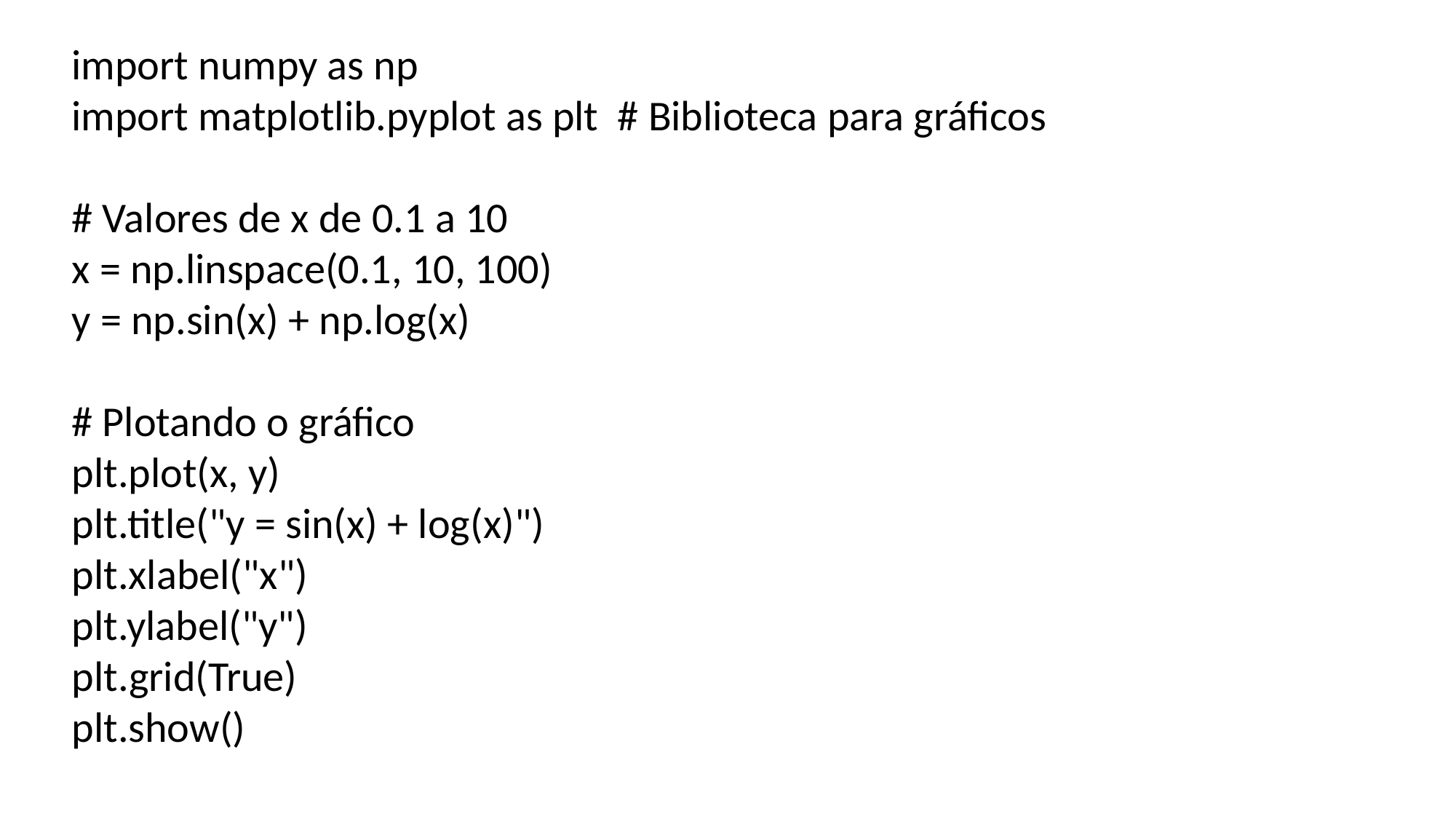

import numpy as np
import matplotlib.pyplot as plt  # Biblioteca para gráficos

# Valores de x de 0.1 a 10
x = np.linspace(0.1, 10, 100)
y = np.sin(x) + np.log(x)

# Plotando o gráfico
plt.plot(x, y)
plt.title("y = sin(x) + log(x)")
plt.xlabel("x")
plt.ylabel("y")
plt.grid(True)
plt.show()